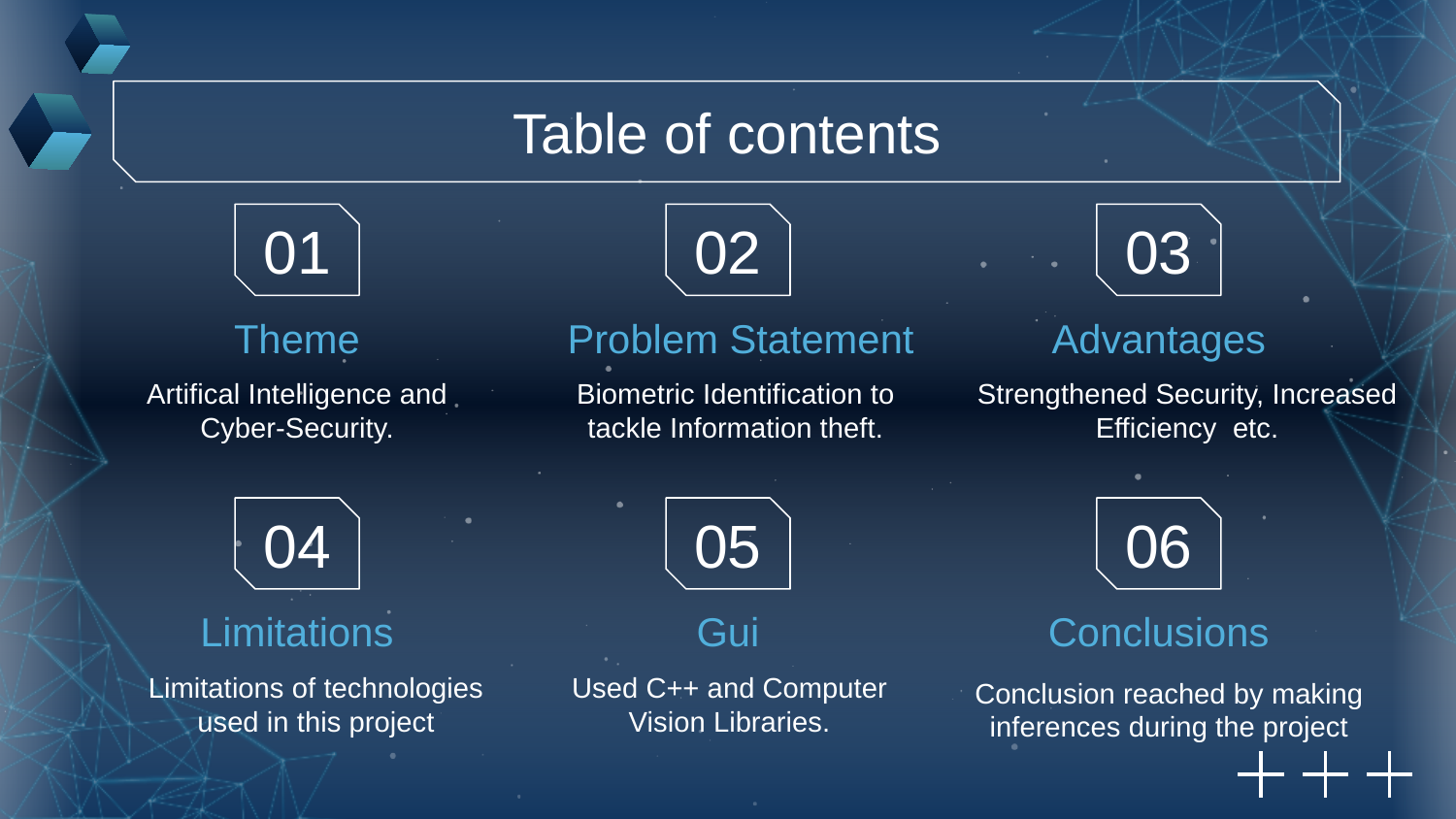

Table of contents

01
02
03
# Theme
Problem Statement
Advantages
Artifical Intelligence and Cyber-Security.
Biometric Identification to tackle Information theft.
Strengthened Security, Increased Efficiency  etc.

04
05
06
Limitations
Gui
Conclusions
Limitations of technologies used in this project
Used C++ and Computer Vision Libraries.
Conclusion reached by making inferences during the project